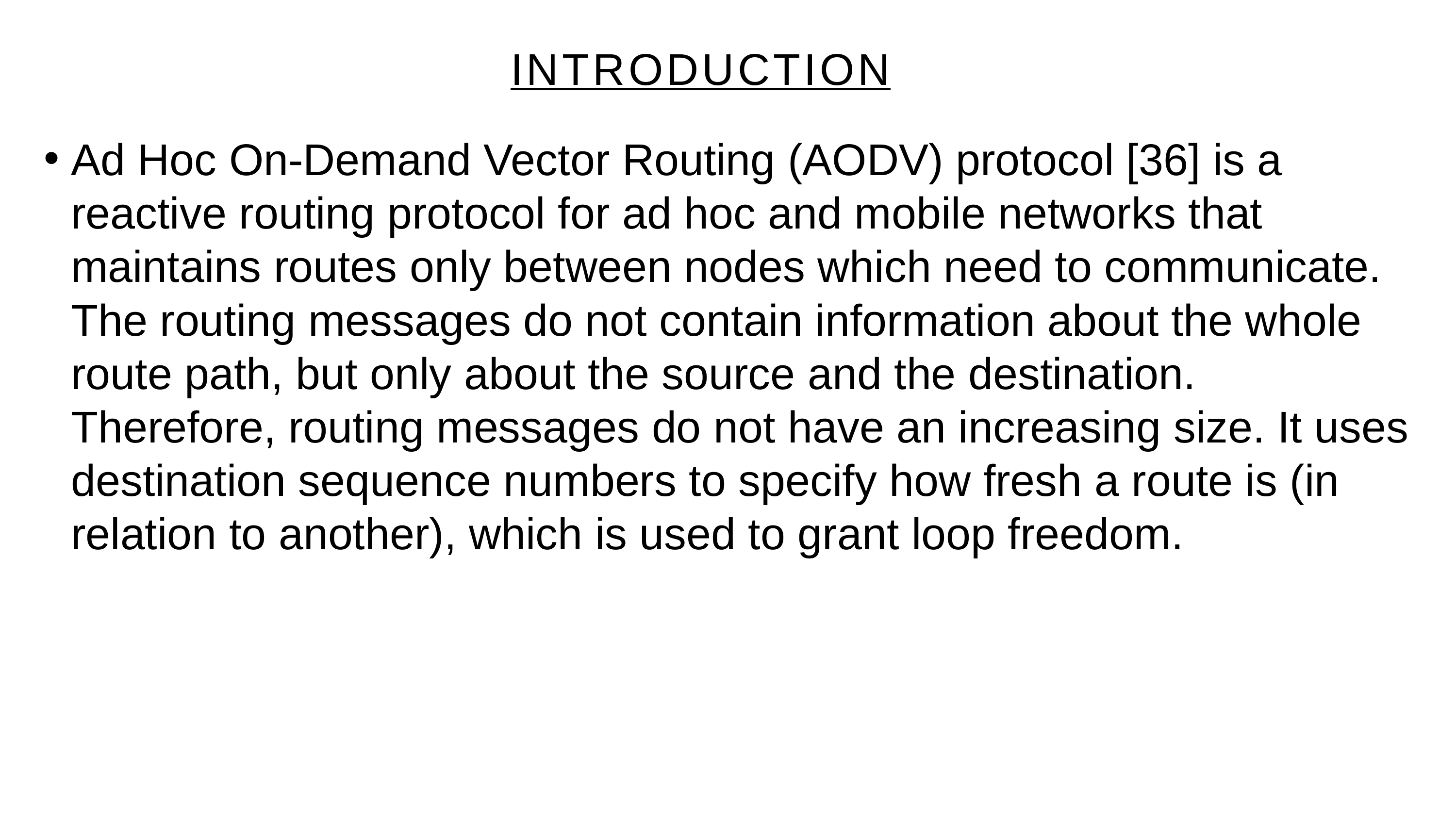

# INTRODUCTION
Ad Hoc On-Demand Vector Routing (AODV) protocol [36] is a reactive routing protocol for ad hoc and mobile networks that maintains routes only between nodes which need to communicate. The routing messages do not contain information about the whole route path, but only about the source and the destination. Therefore, routing messages do not have an increasing size. It uses destination sequence numbers to specify how fresh a route is (in relation to another), which is used to grant loop freedom.